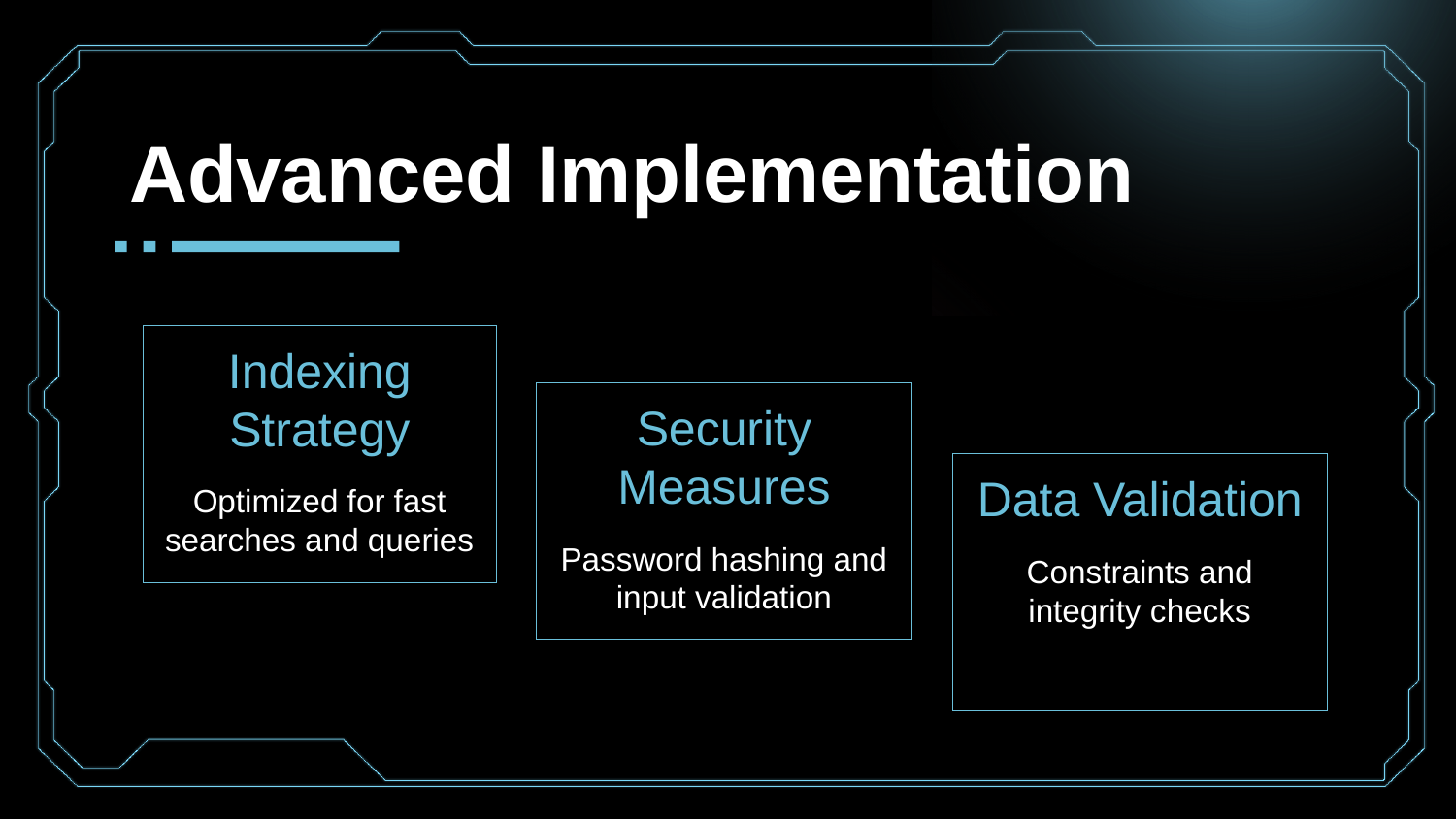

# Advanced Implementation
Indexing Strategy

Optimized for fast searches and queries
Security Measures

Password hashing and input validation
Data Validation

Constraints and integrity checks